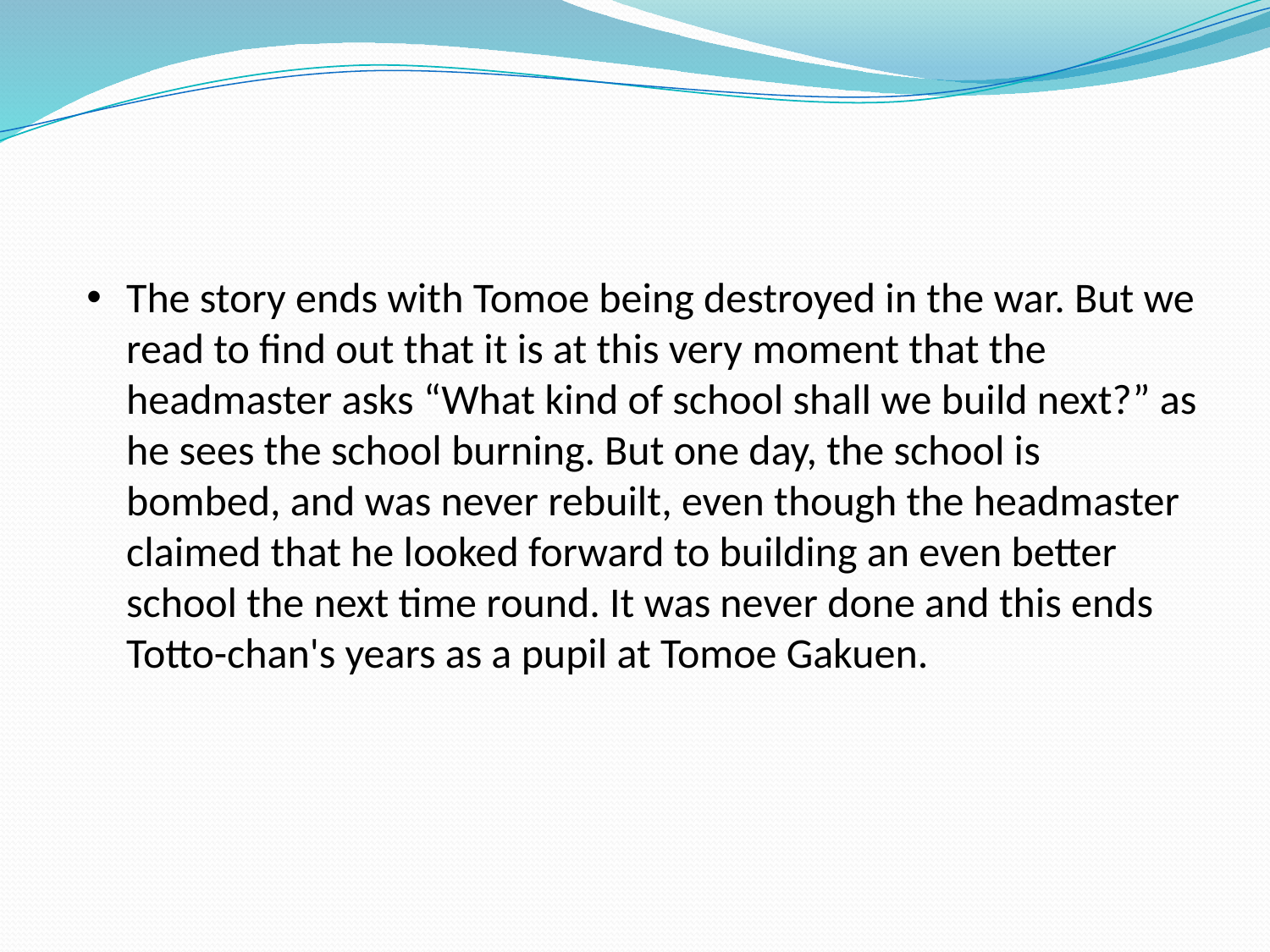

The story ends with Tomoe being destroyed in the war. But we read to find out that it is at this very moment that the headmaster asks “What kind of school shall we build next?” as he sees the school burning. But one day, the school is bombed, and was never rebuilt, even though the headmaster claimed that he looked forward to building an even better school the next time round. It was never done and this ends Totto-chan's years as a pupil at Tomoe Gakuen.